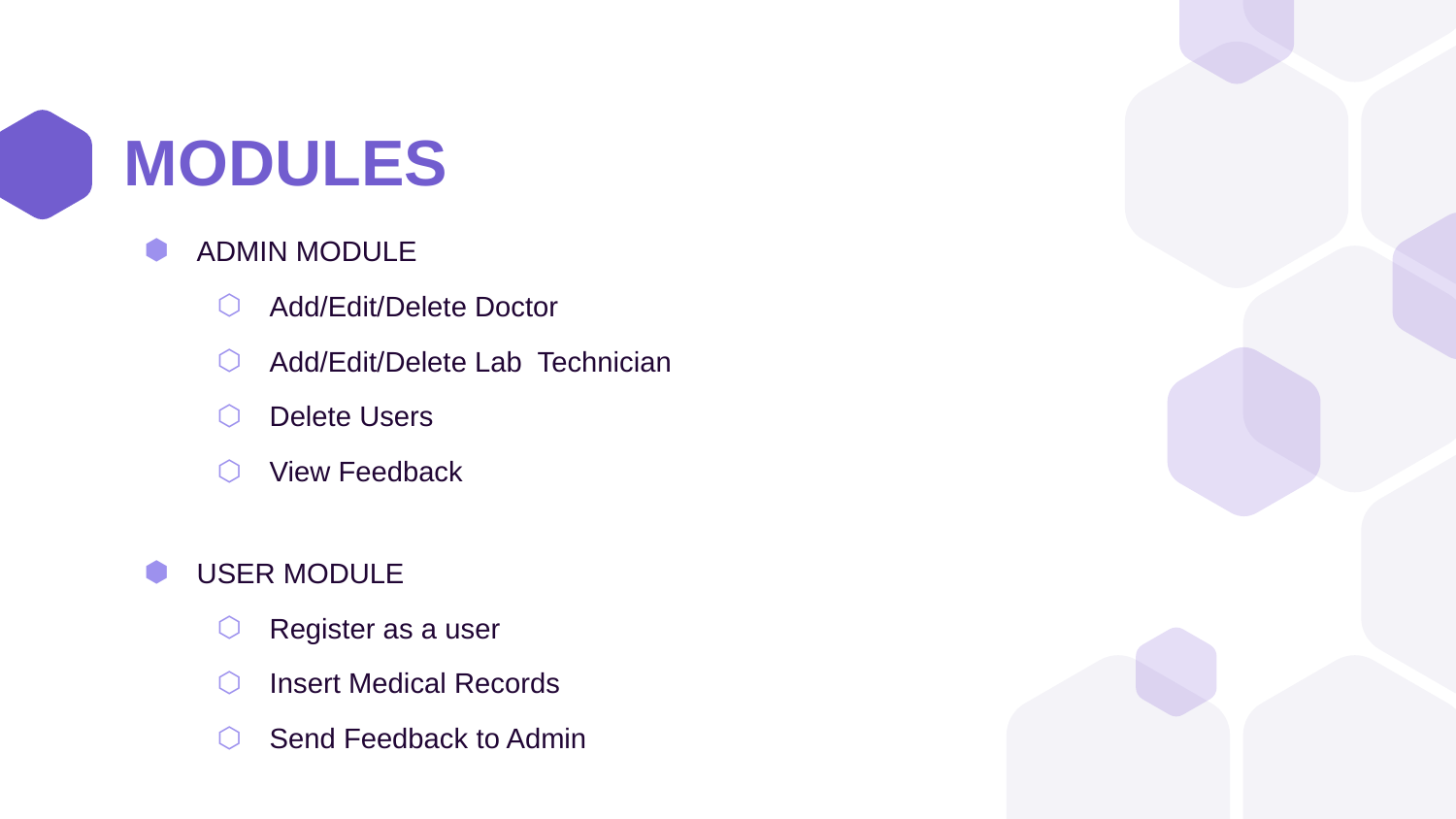

# MODULES
ADMIN MODULE
Add/Edit/Delete Doctor
Add/Edit/Delete Lab  Technician
Delete Users
View Feedback

USER MODULE
Register as a user
Insert Medical Records
Send Feedback to Admin

14